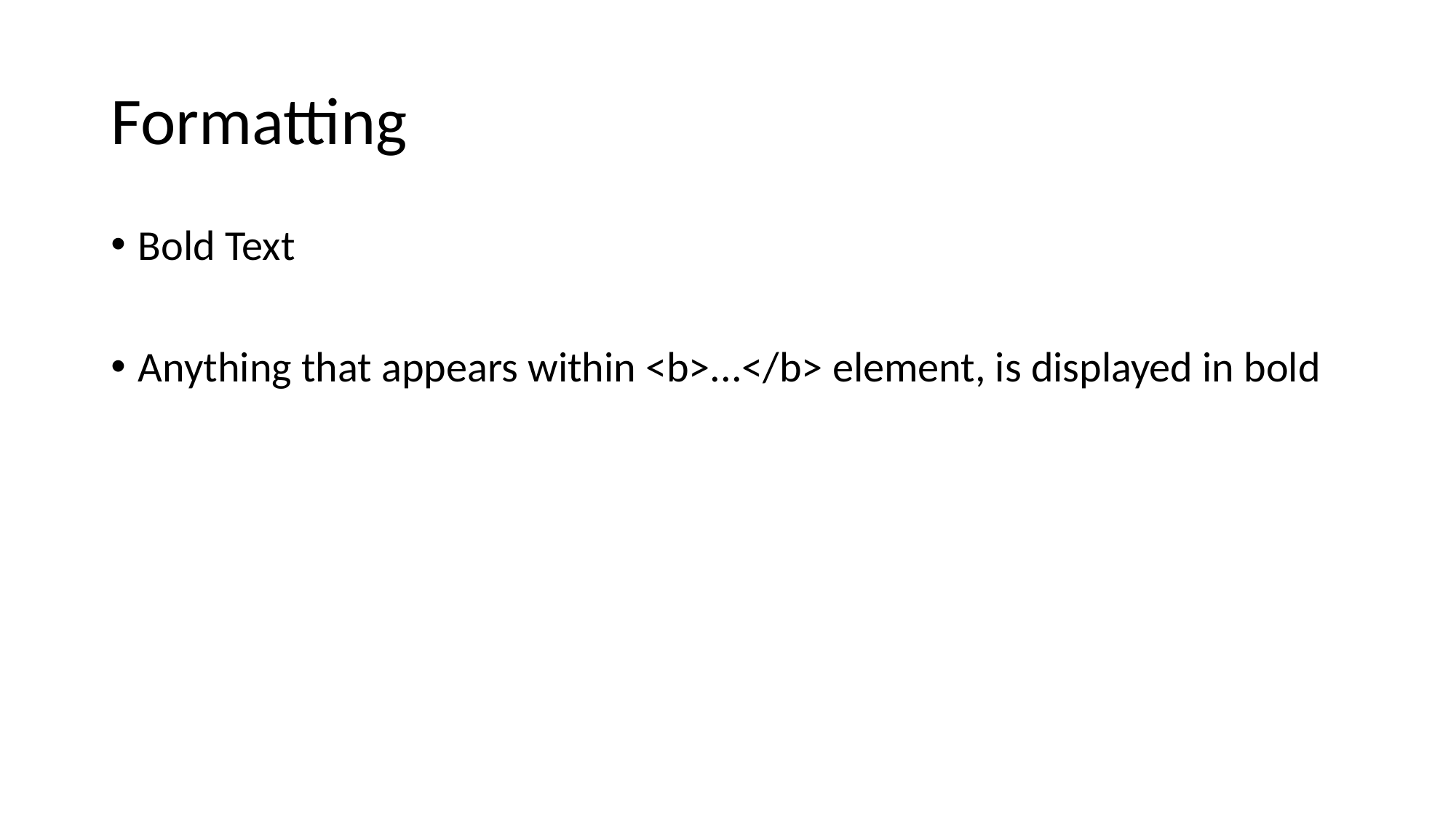

# Formatting
Bold Text

Anything that appears within <b>...</b> element, is displayed in bold